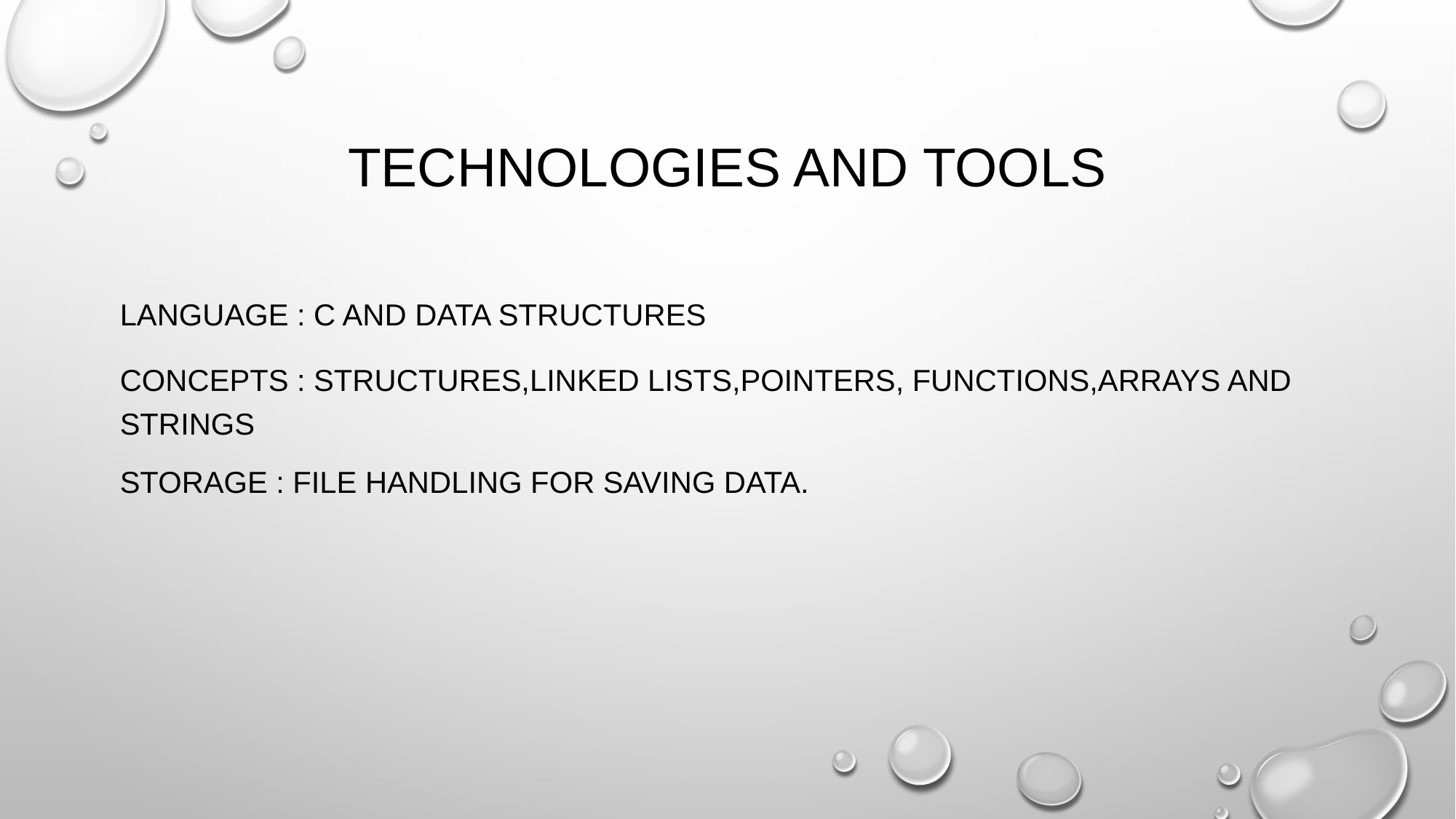

# Technologies and tools
Language : c and data structures
Concepts : structures,linked lists,pointers, functions,arrays and strings
Storage : file handling for saving data.